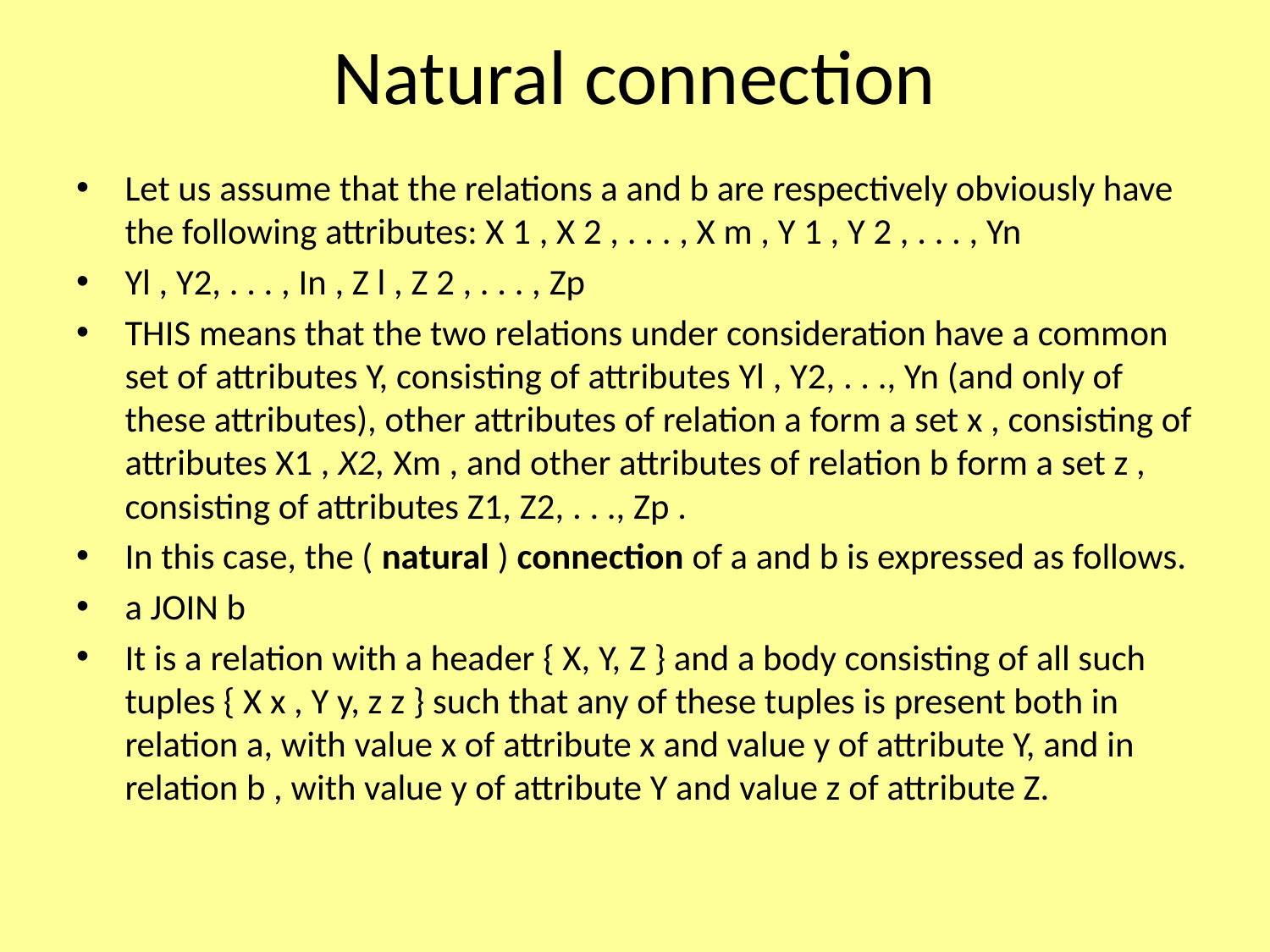

# Natural connection
Let us assume that the relations a and b are respectively obviously have the following attributes: X 1 , X 2 , . . . , X m , Y 1 , Y 2 , . . . , Yn
Yl , Y2, . . . , In , Z l , Z 2 , . . . , Zp
THIS means that the two relations under consideration have a common set of attributes Y, consisting of attributes Yl , Y2, . . ., Yn (and only of these attributes), other attributes of relation a form a set x , consisting of attributes X1 , X2, Xm , and other attributes of relation b form a set z , consisting of attributes Z1, Z2, . . ., Zp .
In this case, the ( natural ) connection of a and b is expressed as follows.
a JOIN b
It is a relation with a header { X, Y, Z } and a body consisting of all such tuples { X x , Y y, z z } such that any of these tuples is present both in relation a, with value x of attribute x and value y of attribute Y, and in relation b , with value y of attribute Y and value z of attribute Z.